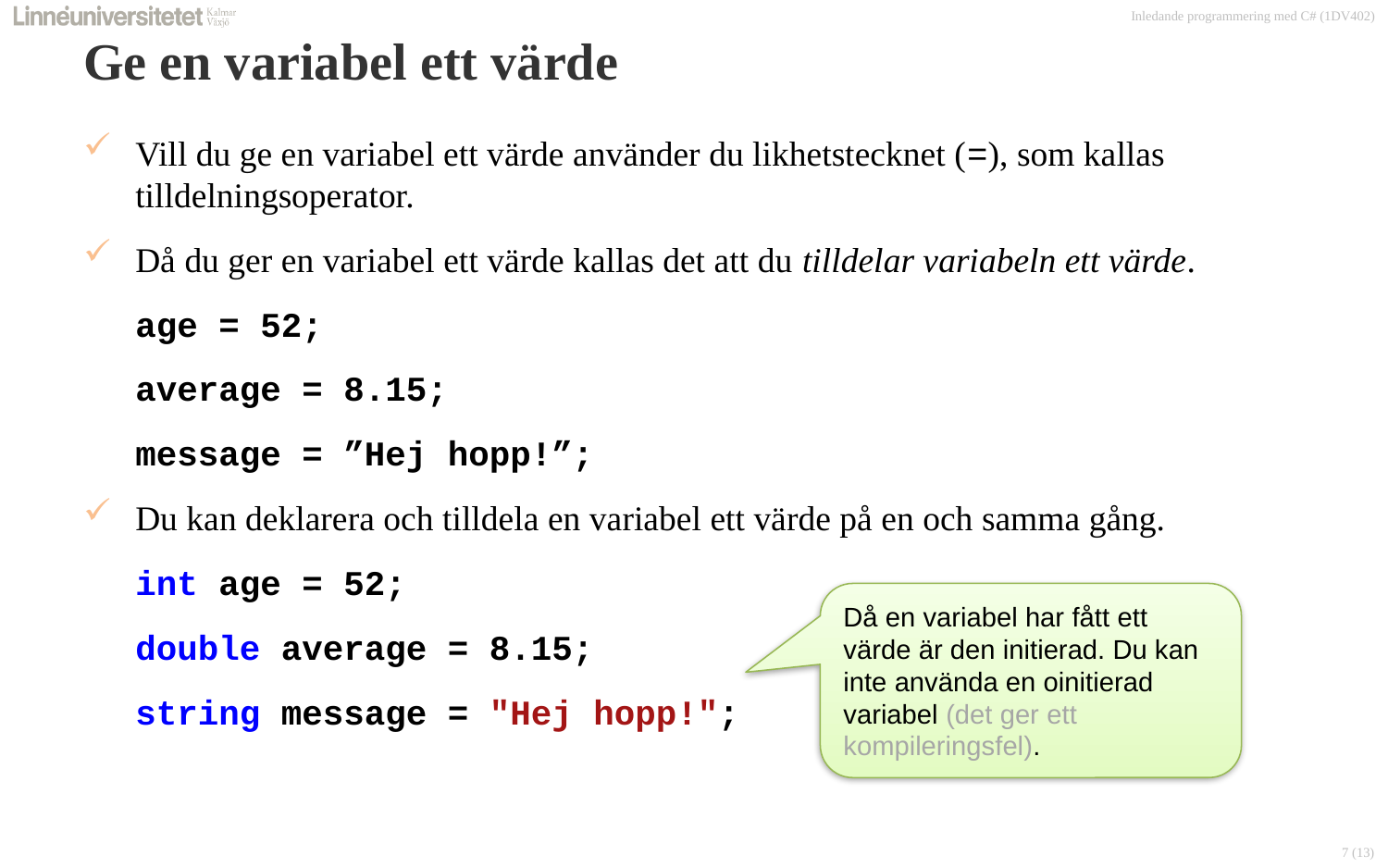

# Ge en variabel ett värde
Vill du ge en variabel ett värde använder du likhetstecknet (=), som kallas tilldelningsoperator.
Då du ger en variabel ett värde kallas det att du tilldelar variabeln ett värde.
	age = 52;
	average = 8.15;
	message = ”Hej hopp!”;
Du kan deklarera och tilldela en variabel ett värde på en och samma gång.
	int age = 52;
	double average = 8.15;
	string message = "Hej hopp!";
Då en variabel har fått ett värde är den initierad. Du kan inte använda en oinitierad variabel (det ger ett kompileringsfel).